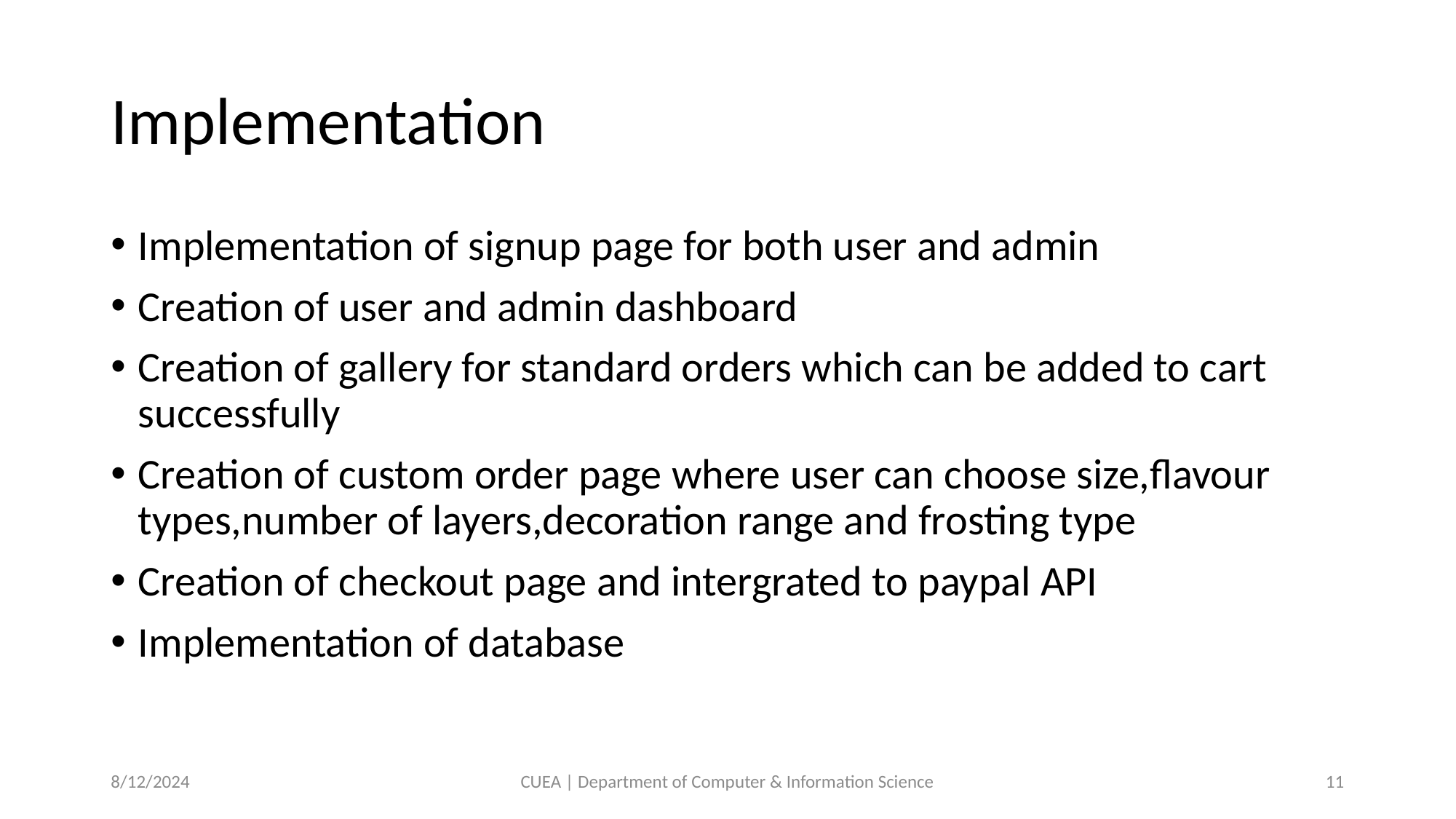

# Implementation
Implementation of signup page for both user and admin
Creation of user and admin dashboard
Creation of gallery for standard orders which can be added to cart successfully
Creation of custom order page where user can choose size,flavour types,number of layers,decoration range and frosting type
Creation of checkout page and intergrated to paypal API
Implementation of database

8/12/2024
CUEA | Department of Computer & Information Science
11